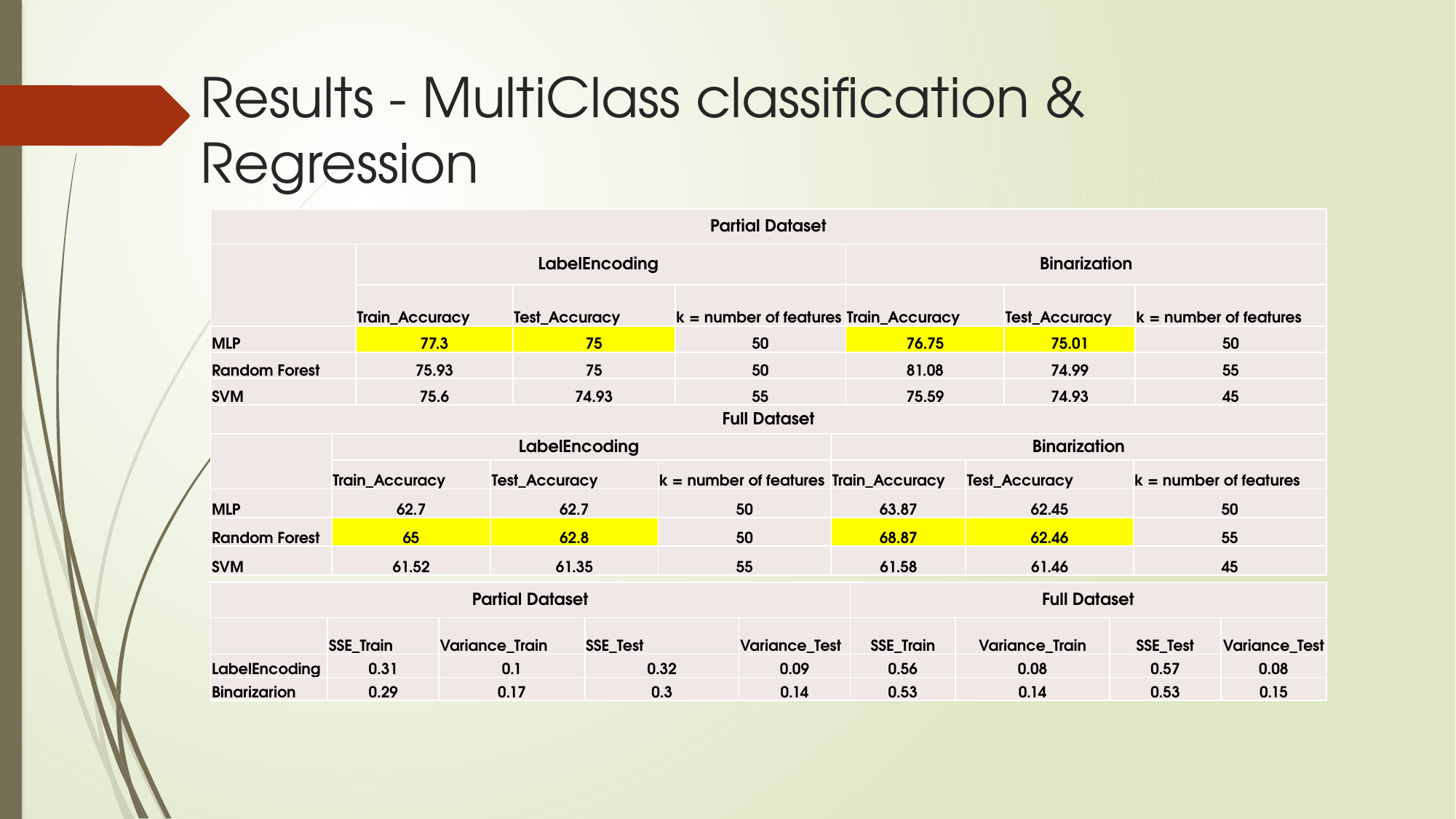

# Results - MultiClass classification & Regression
| Partial Dataset |  |  |  |  |  |  |
| --- | --- | --- | --- | --- | --- | --- |
|  | LabelEncoding |  |  | Binarization |  |  |
|  | Train\_Accuracy | Test\_Accuracy | k = number of features | Train\_Accuracy | Test\_Accuracy | k = number of features |
| MLP | 77.3 | 75 | 50 | 76.75 | 75.01 | 50 |
| Random Forest | 75.93 | 75 | 50 | 81.08 | 74.99 | 55 |
| SVM | 75.6 | 74.93 | 55 | 75.59 | 74.93 | 45 |
| Full Dataset |  |  |  |  |  |  |
| --- | --- | --- | --- | --- | --- | --- |
|  | LabelEncoding |  |  | Binarization |  |  |
|  | Train\_Accuracy | Test\_Accuracy | k = number of features | Train\_Accuracy | Test\_Accuracy | k = number of features |
| MLP | 62.7 | 62.7 | 50 | 63.87 | 62.45 | 50 |
| Random Forest | 65 | 62.8 | 50 | 68.87 | 62.46 | 55 |
| SVM | 61.52 | 61.35 | 55 | 61.58 | 61.46 | 45 |
| Partial Dataset |  |  |  |  | Full Dataset |  |  |  |
| --- | --- | --- | --- | --- | --- | --- | --- | --- |
|  | SSE\_Train | Variance\_Train | SSE\_Test | Variance\_Test | SSE\_Train | Variance\_Train | SSE\_Test | Variance\_Test |
| LabelEncoding | 0.31 | 0.1 | 0.32 | 0.09 | 0.56 | 0.08 | 0.57 | 0.08 |
| Binarizarion | 0.29 | 0.17 | 0.3 | 0.14 | 0.53 | 0.14 | 0.53 | 0.15 |